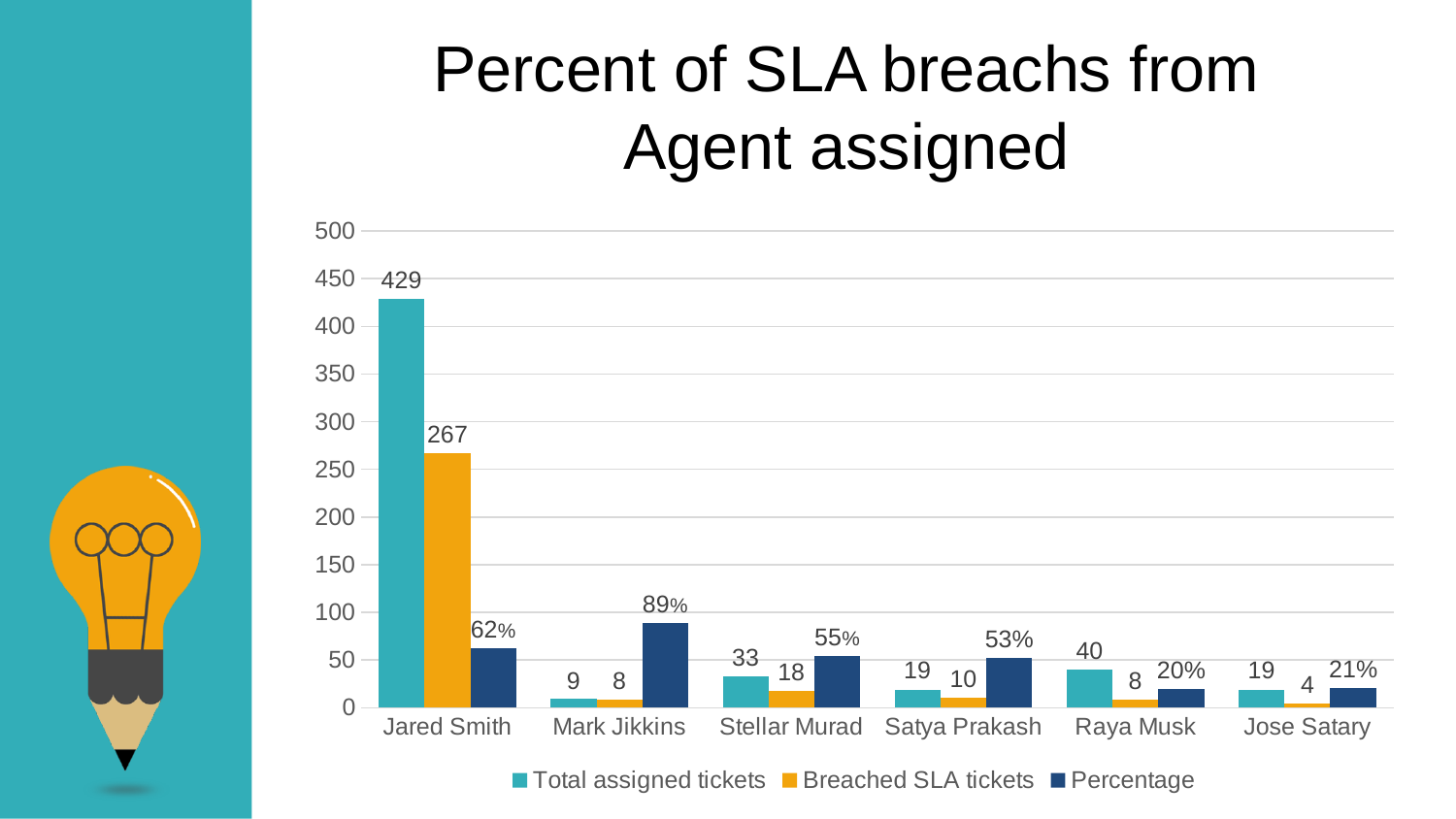

Percent of SLA breachs from Agent assigned

### Chart

| Category | Total assigned tickets | Breached SLA tickets | Percentage |
|---|---|---|---|
| Jared Smith | 429.0 | 267.0 | 62.23776223776224 |
| Mark Jikkins | 9.0 | 8.0 | 88.88888888888889 |
| Stellar Murad | 33.0 | 18.0 | 54.54545454545454 |
| Satya Prakash | 19.0 | 10.0 | 52.63157894736842 |
| Raya Musk | 40.0 | 8.0 | 20.0 |
| Jose Satary | 19.0 | 4.0 | 21.052631578947366 |